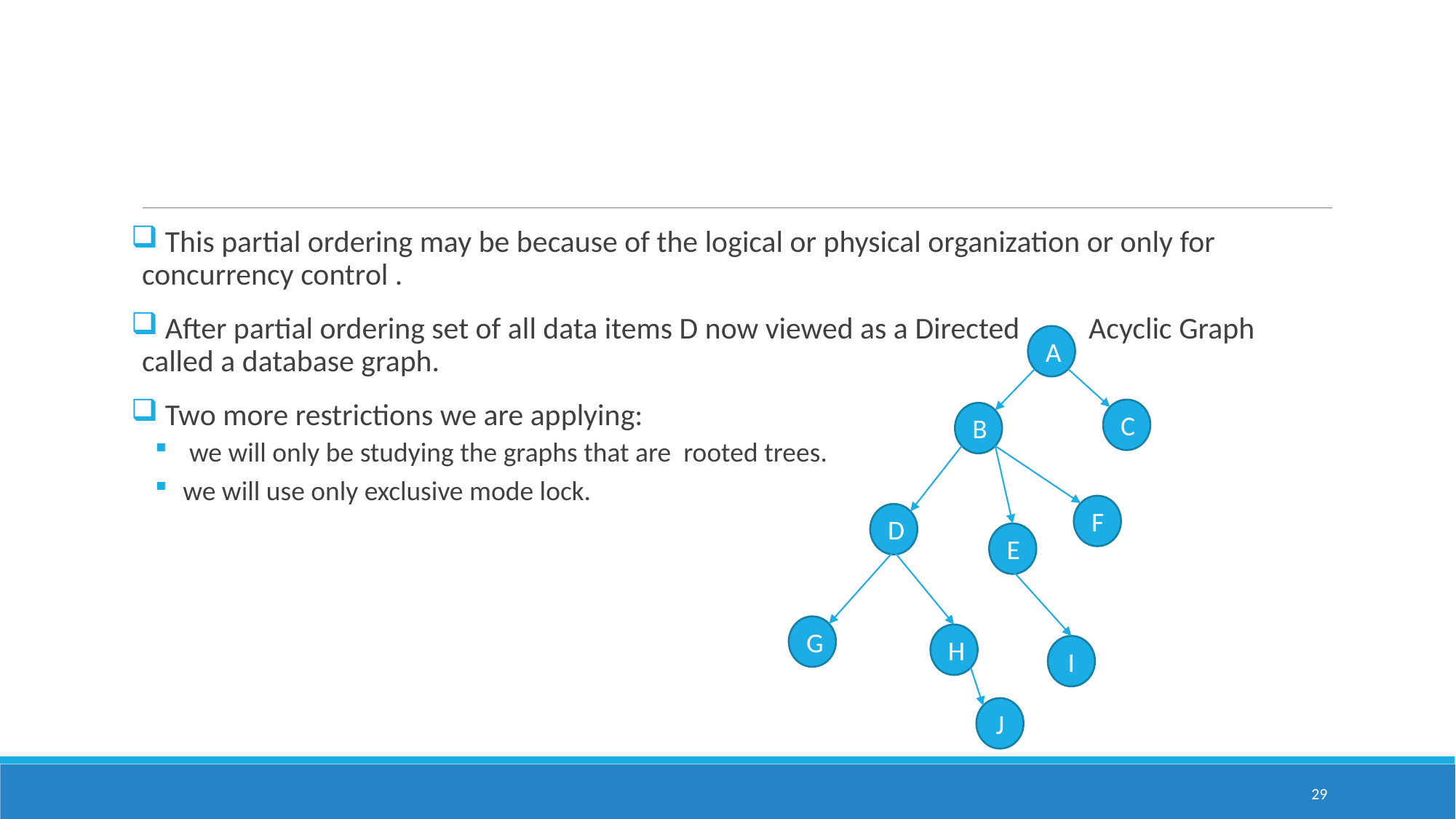

#
 This partial ordering may be because of the logical or physical organization or only for concurrency control .
 After partial ordering set of all data items D now viewed as a Directed          Acyclic Graph called a database graph.
 Two more restrictions we are applying:
  we will only be studying the graphs that are  rooted trees.
 we will use only exclusive mode lock.
A
C
B
F
D
E
G
H
I
J
29